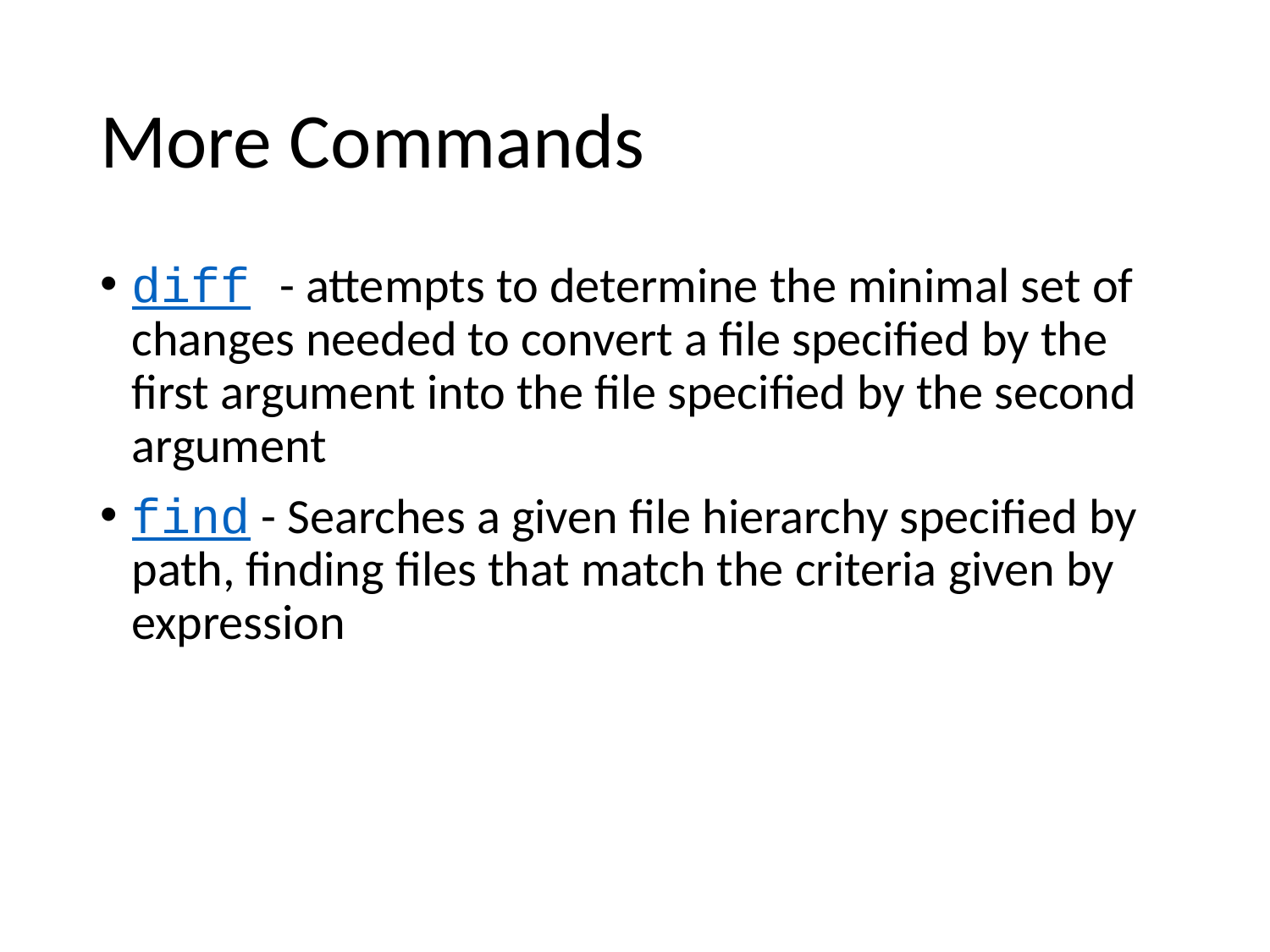

# More Commands
diff - attempts to determine the minimal set of changes needed to convert a file specified by the first argument into the file specified by the second argument
find - Searches a given file hierarchy specified by path, finding files that match the criteria given by expression